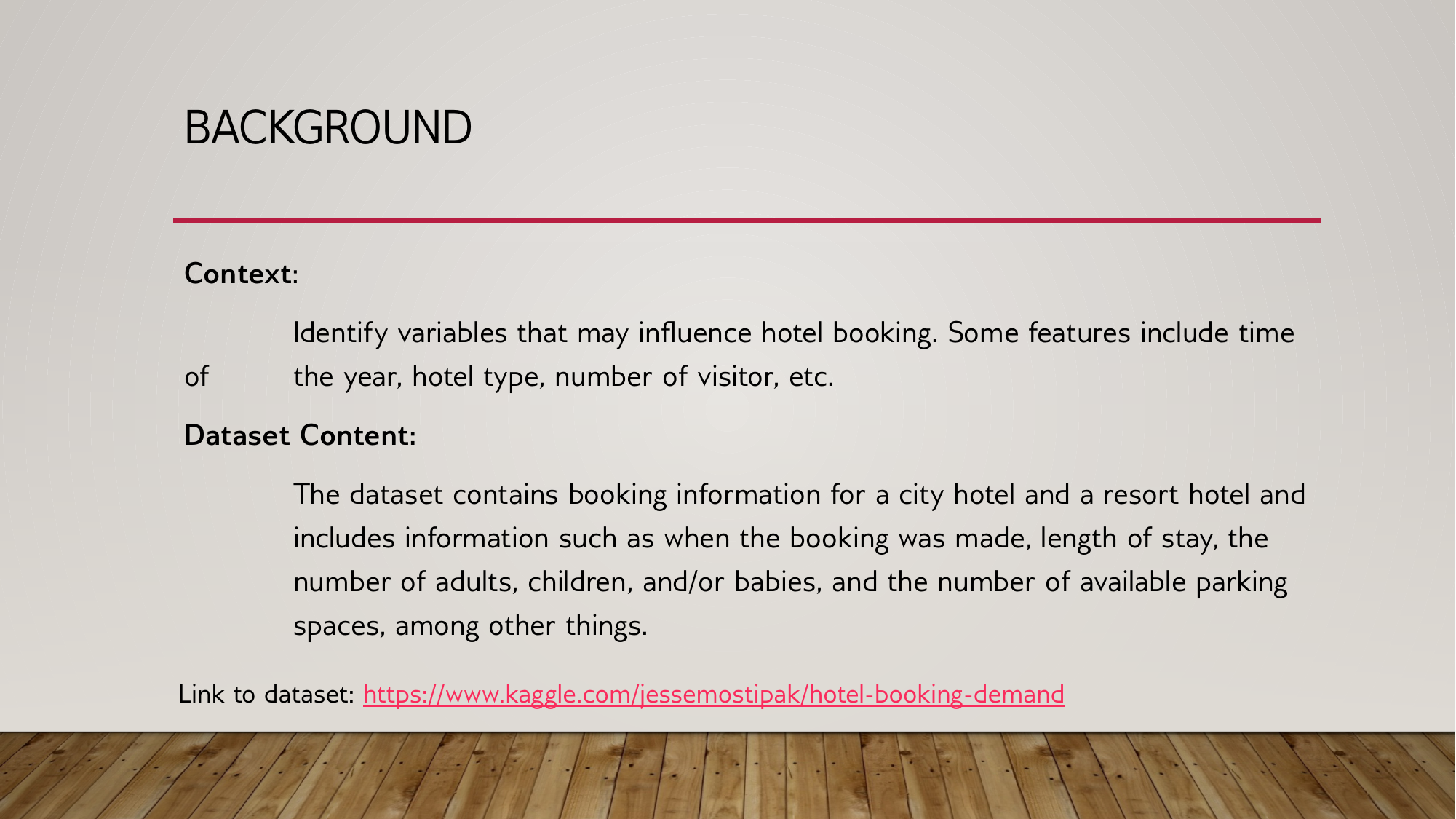

# BACKGROUND
Context:
	Identify variables that may influence hotel booking. Some features include time of 	the year, hotel type, number of visitor, etc.
Dataset Content:
	The dataset contains booking information for a city hotel and a resort hotel and 	includes information such as when the booking was made, length of stay, the 	number of adults, children, and/or babies, and the number of available parking 	spaces, among other things.
Link to dataset: https://www.kaggle.com/jessemostipak/hotel-booking-demand